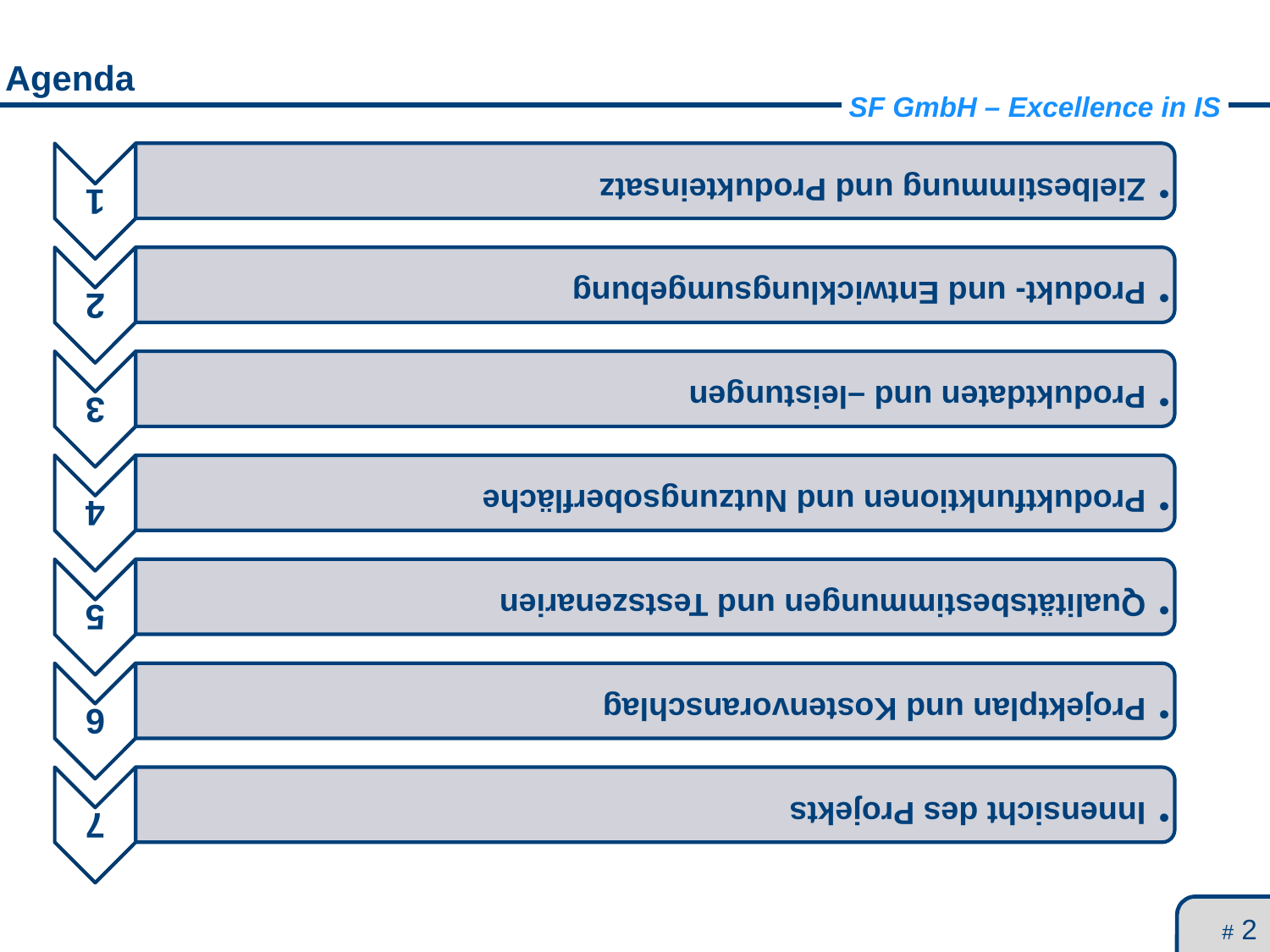

# Agenda
1
Zielbestimmung und Produkteinsatz
2
Produkt- und Entwicklungsumgebung
3
Produktdaten und –leistungen
4
Produktfunktionen und Nutzungsoberfläche
5
Qualitätsbestimmungen und Testszenarien
6
Projektplan und Kostenvoranschlag
7
Innensicht des Projekts
# 2